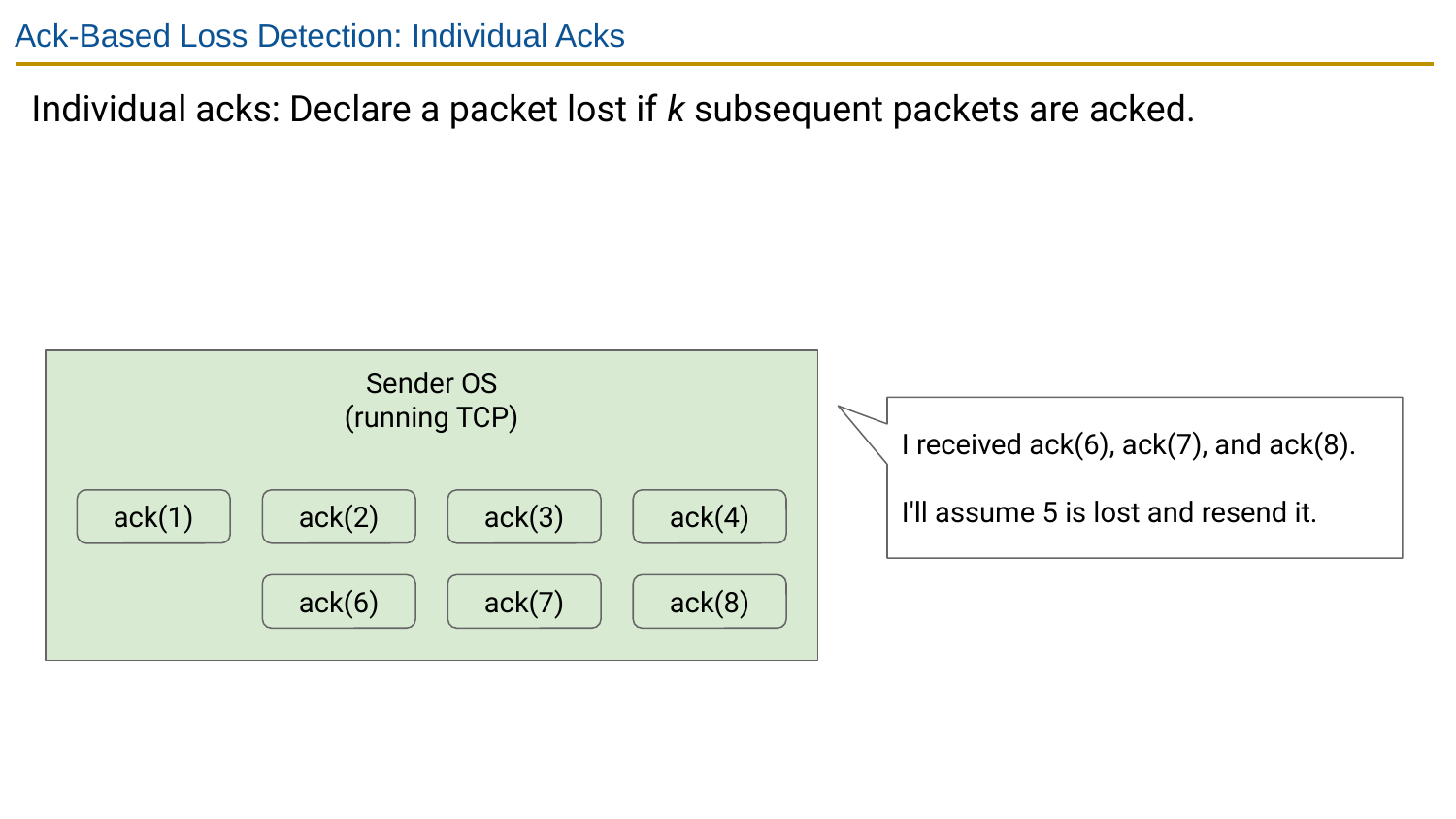

# Ack-Based Loss Detection: Individual Acks
Individual acks: Declare a packet lost if k subsequent packets are acked.
Sender OS
(running TCP)
I received ack(6), ack(7), and ack(8).

I'll assume 5 is lost and resend it.
ack(1)
ack(2)
ack(3)
ack(4)
ack(6)
ack(7)
ack(8)